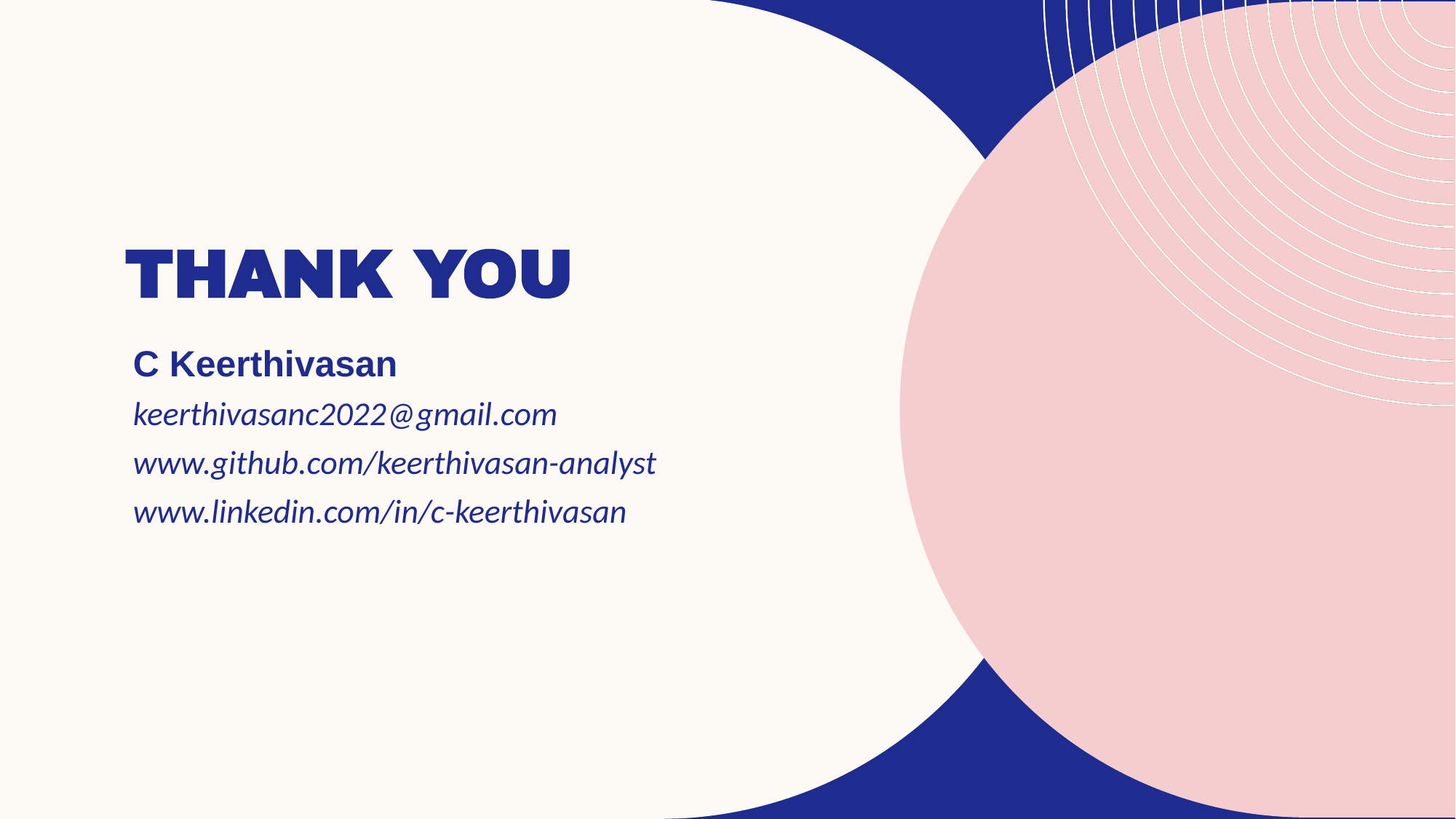

# THANK YOU
C Keerthivasan
keerthivasanc2022@gmail.com
www.github.com/keerthivasan-analyst
www.linkedin.com/in/c-keerthivasan